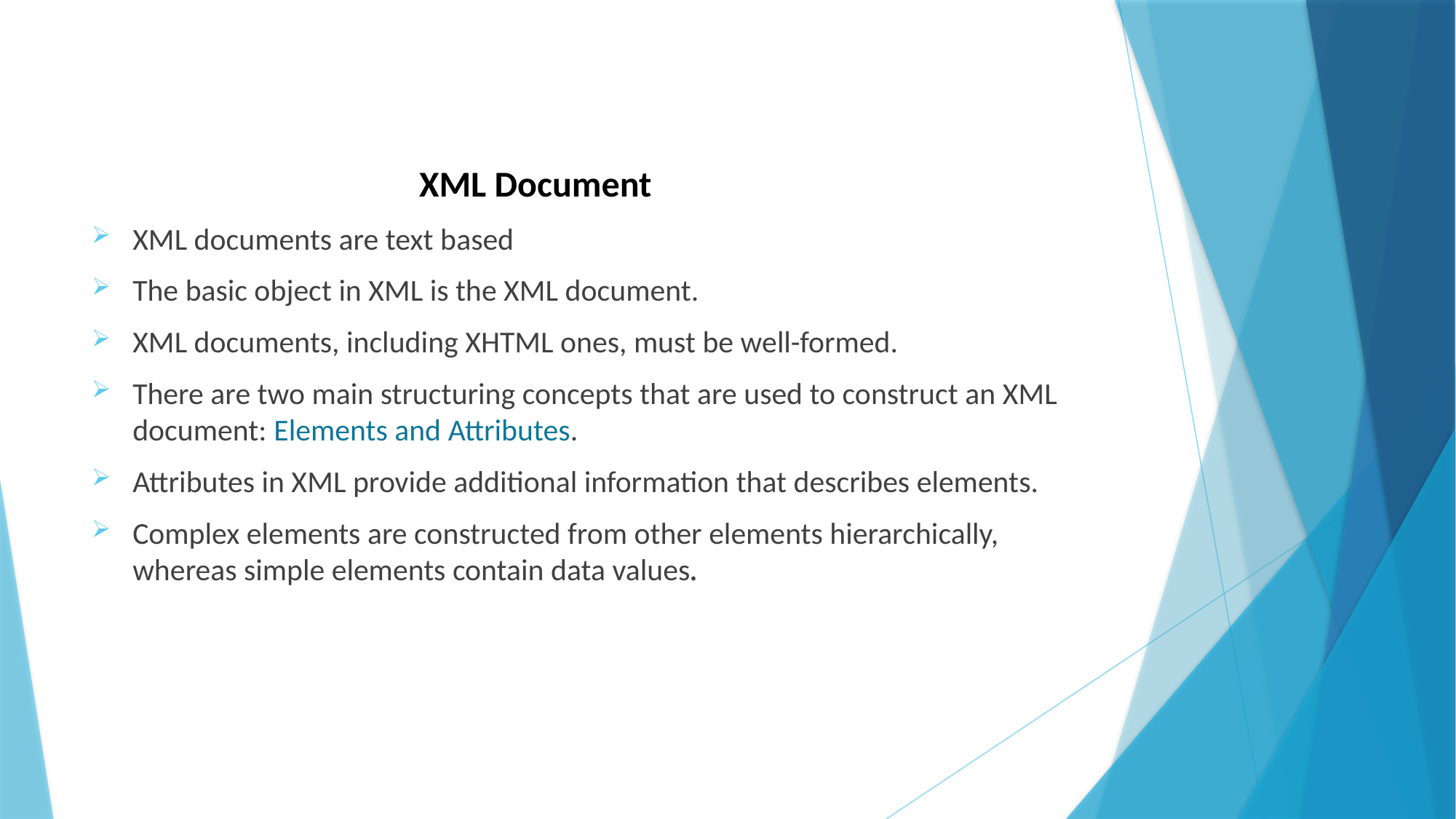

#
                                             XML Document
XML documents are text based
The basic object in XML is the XML document.
XML documents, including XHTML ones, must be well-formed.
There are two main structuring concepts that are used to construct an XML document: Elements and Attributes.
Attributes in XML provide additional information that describes elements.
Complex elements are constructed from other elements hierarchically, whereas simple elements contain data values.